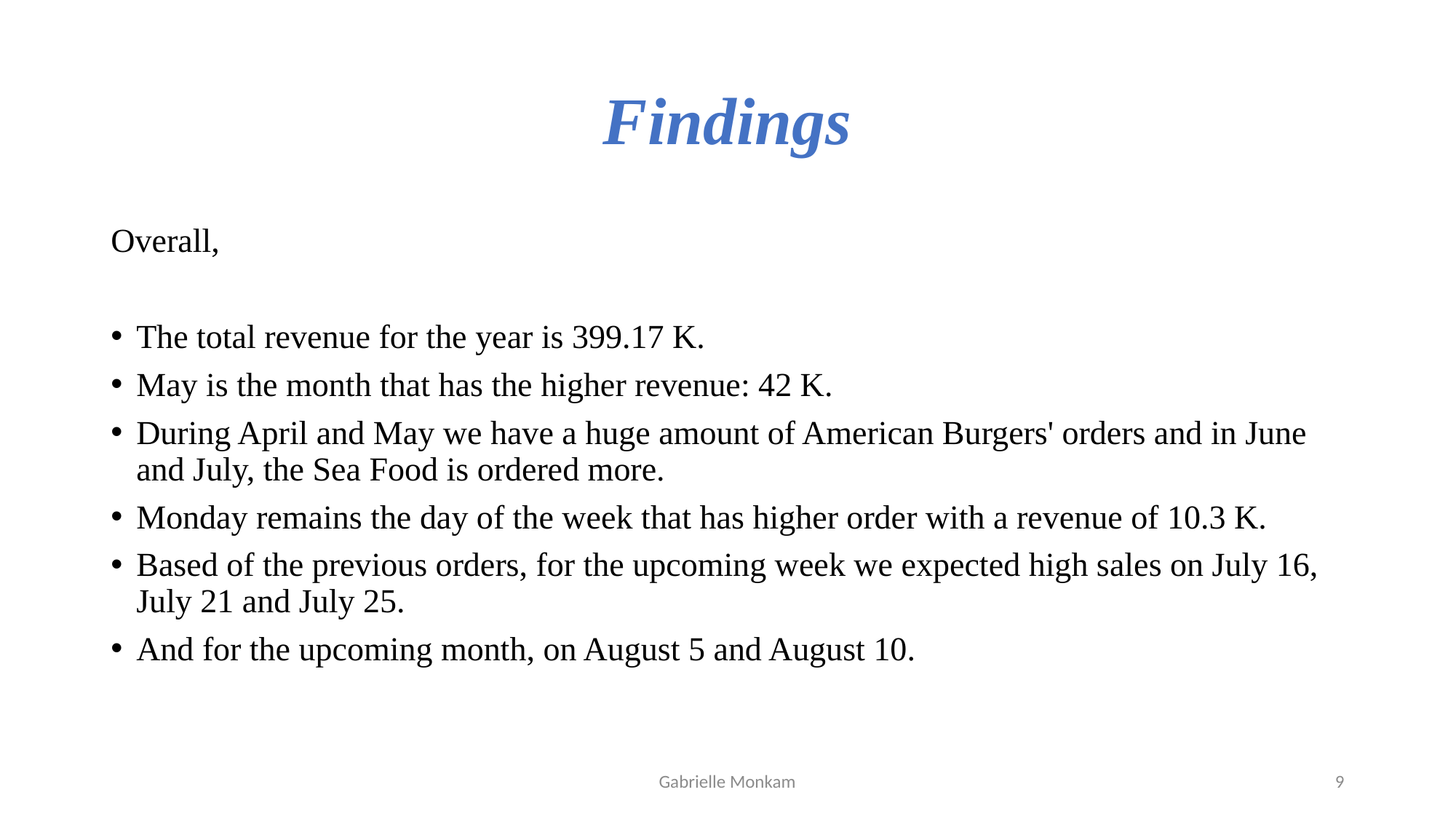

# Findings
Overall,

The total revenue for the year is 399.17 K.
May is the month that has the higher revenue: 42 K.
During April and May we have a huge amount of American Burgers' orders and in June and July, the Sea Food is ordered more.
Monday remains the day of the week that has higher order with a revenue of 10.3 K.
Based of the previous orders, for the upcoming week we expected high sales on July 16, July 21 and July 25.
And for the upcoming month, on August 5 and August 10.

Gabrielle Monkam
9